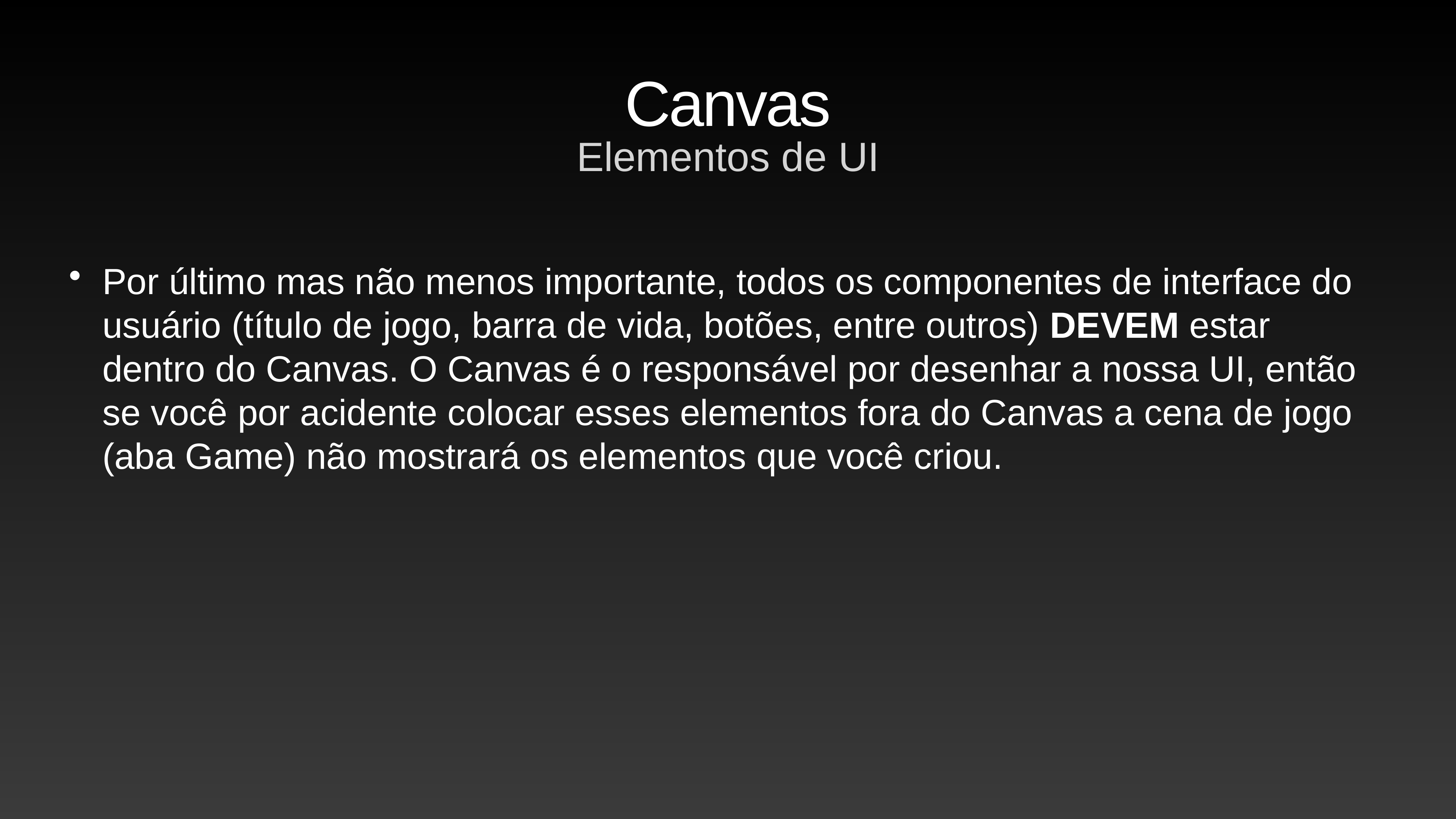

# Canvas
Elementos de UI
Por último mas não menos importante, todos os componentes de interface do usuário (título de jogo, barra de vida, botões, entre outros) DEVEM estar dentro do Canvas. O Canvas é o responsável por desenhar a nossa UI, então se você por acidente colocar esses elementos fora do Canvas a cena de jogo (aba Game) não mostrará os elementos que você criou.